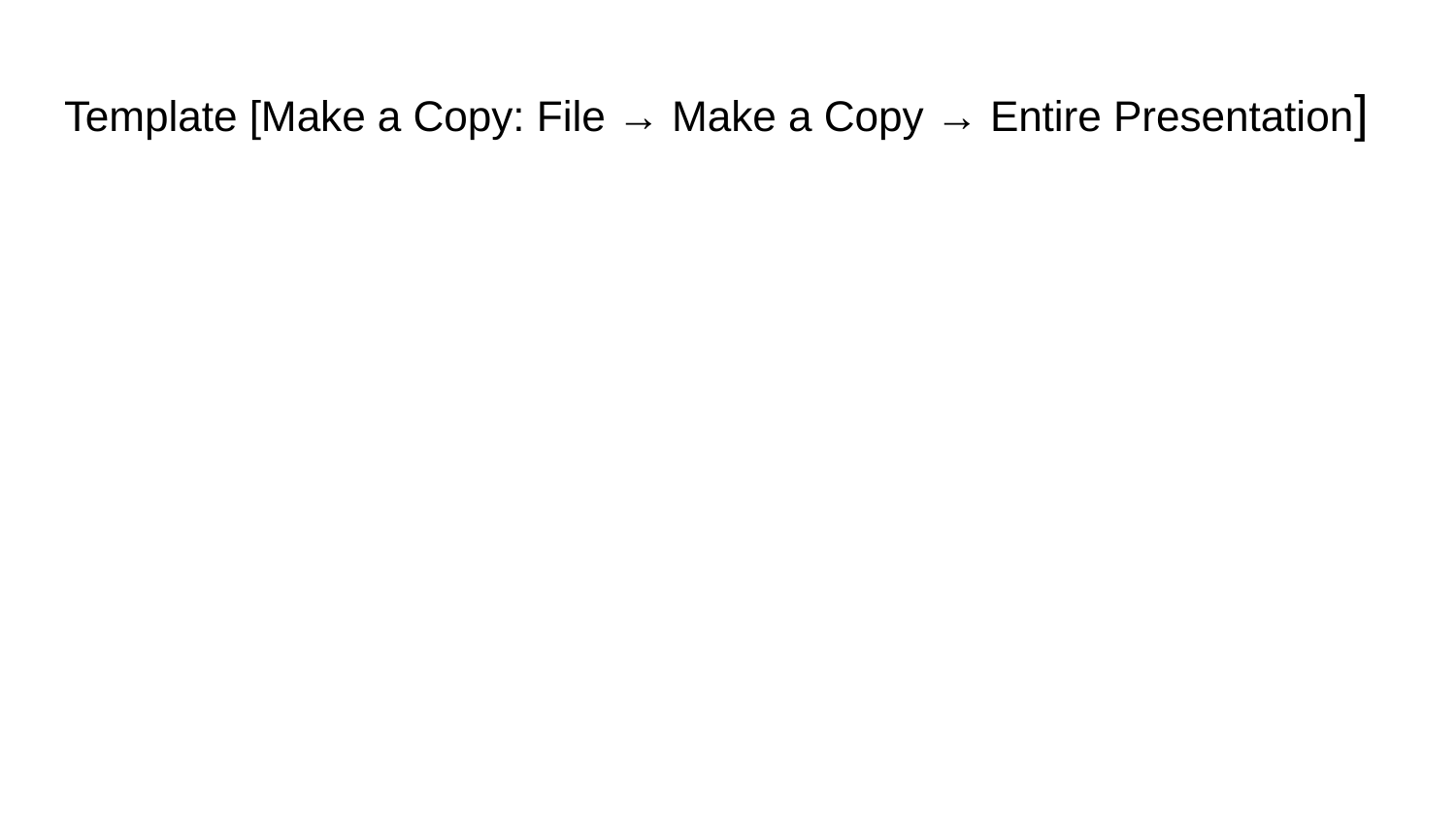

# Template [Make a Copy: File → Make a Copy → Entire Presentation]